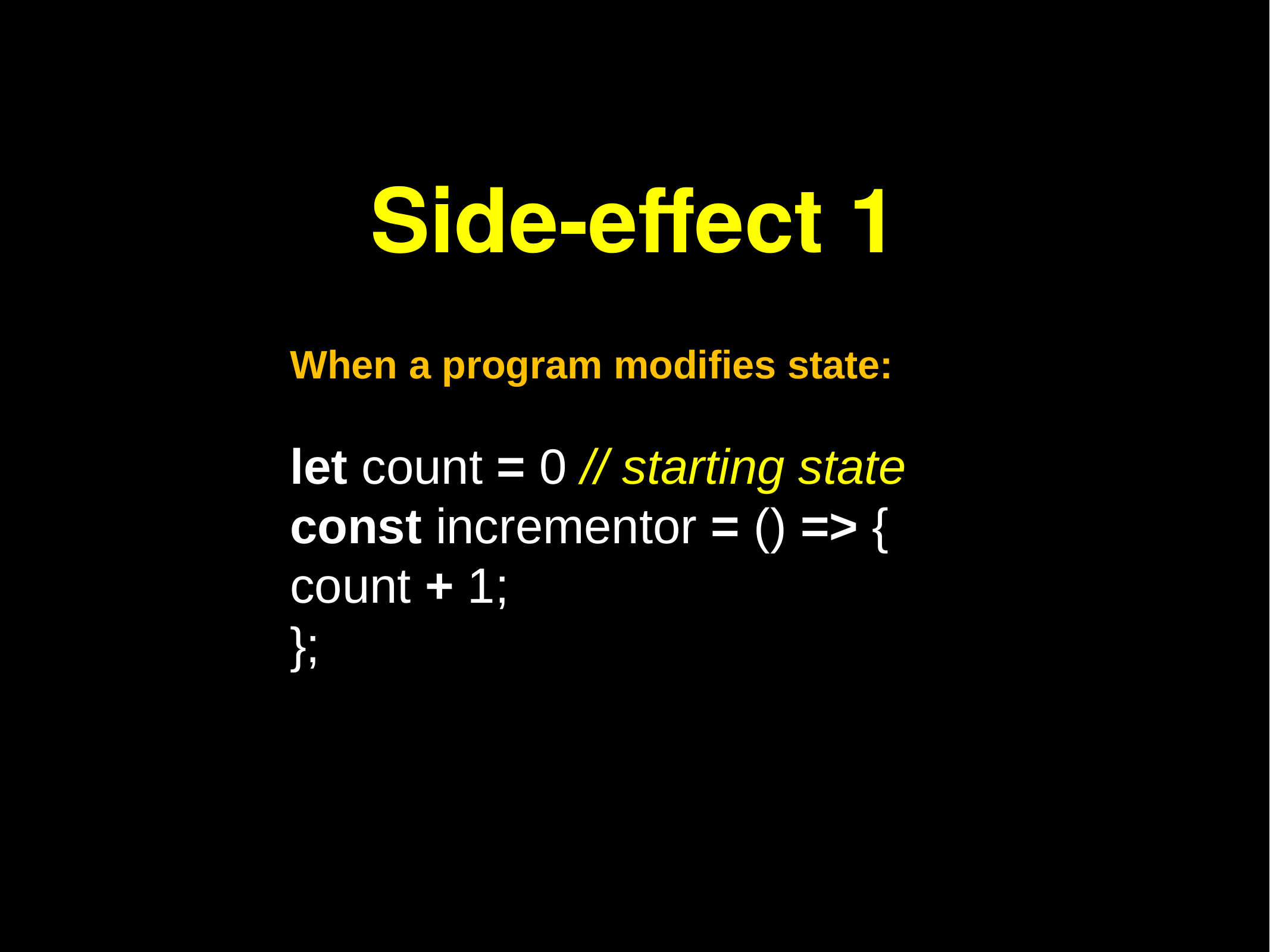

# Side-effect 1

When a program modifies state:

let count = 0 // starting state const incrementor = () => { 	count + 1;
};